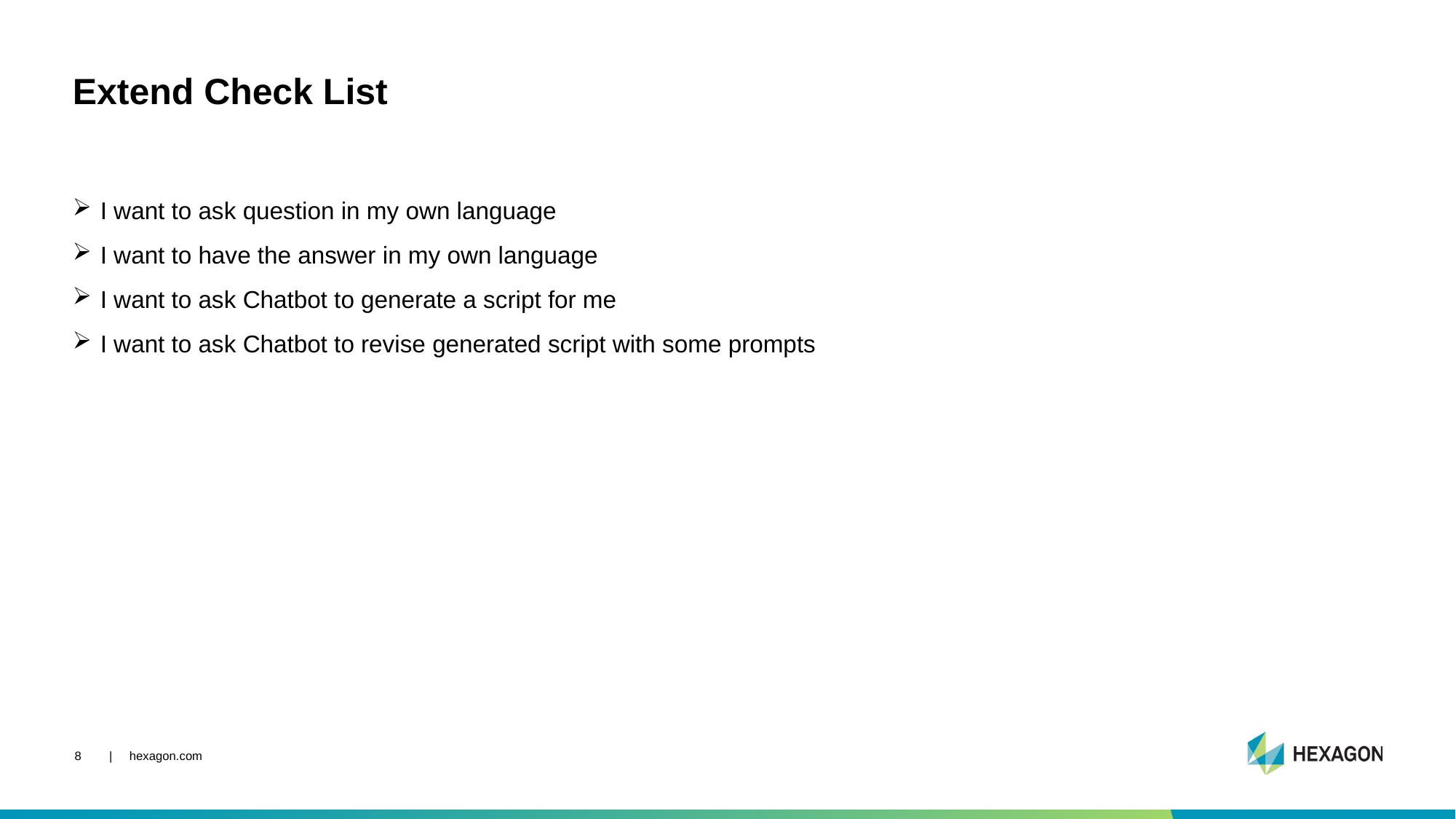

# Extend Check List

I want to ask question in my own language
I want to have the answer in my own language
I want to ask Chatbot to generate a script for me
I want to ask Chatbot to revise generated script with some prompts